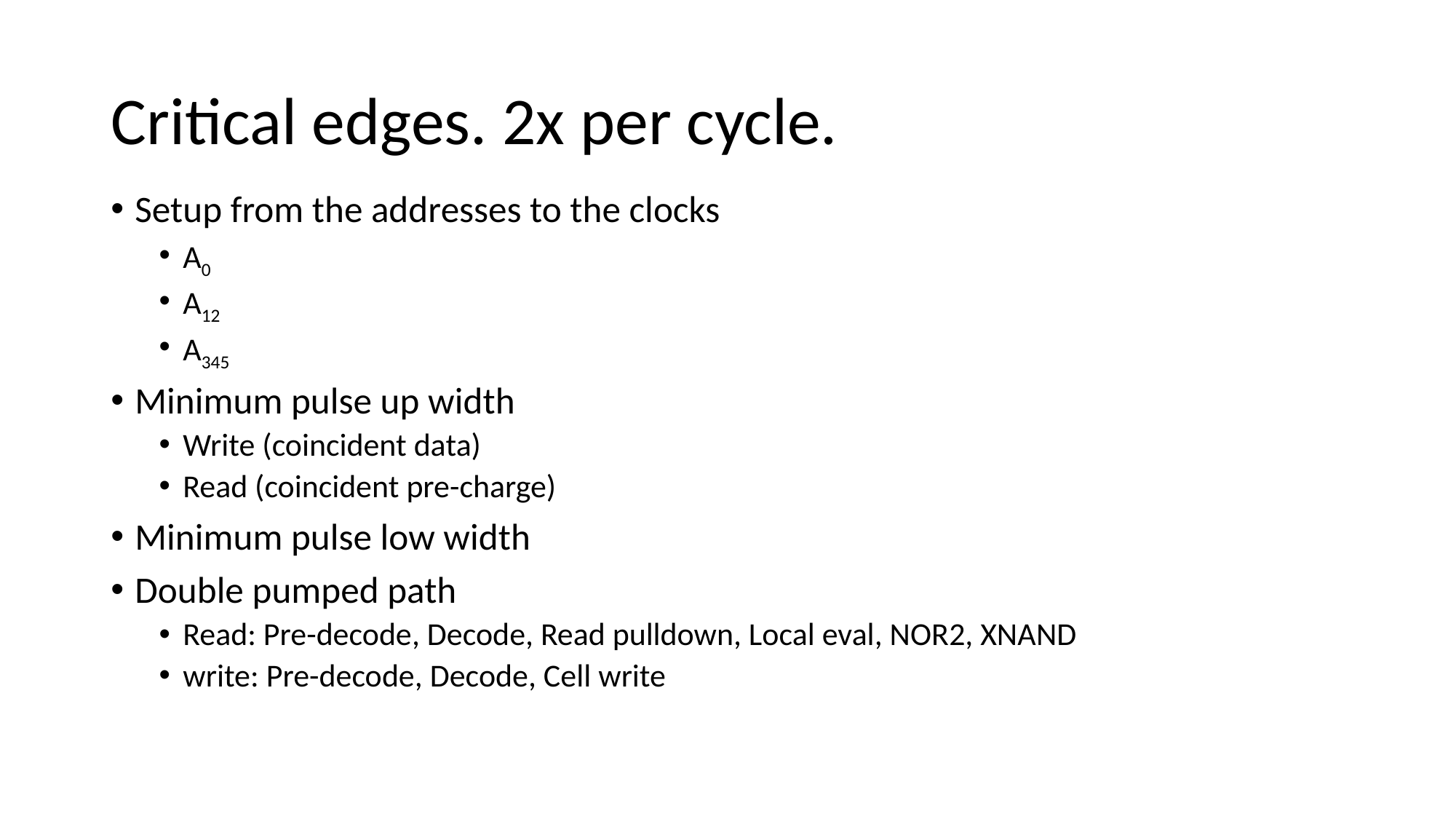

# Critical edges. 2x per cycle.
Setup from the addresses to the clocks
A0
A12
A345
Minimum pulse up width
Write (coincident data)
Read (coincident pre-charge)
Minimum pulse low width
Double pumped path
Read: Pre-decode, Decode, Read pulldown, Local eval, NOR2, XNAND
write: Pre-decode, Decode, Cell write